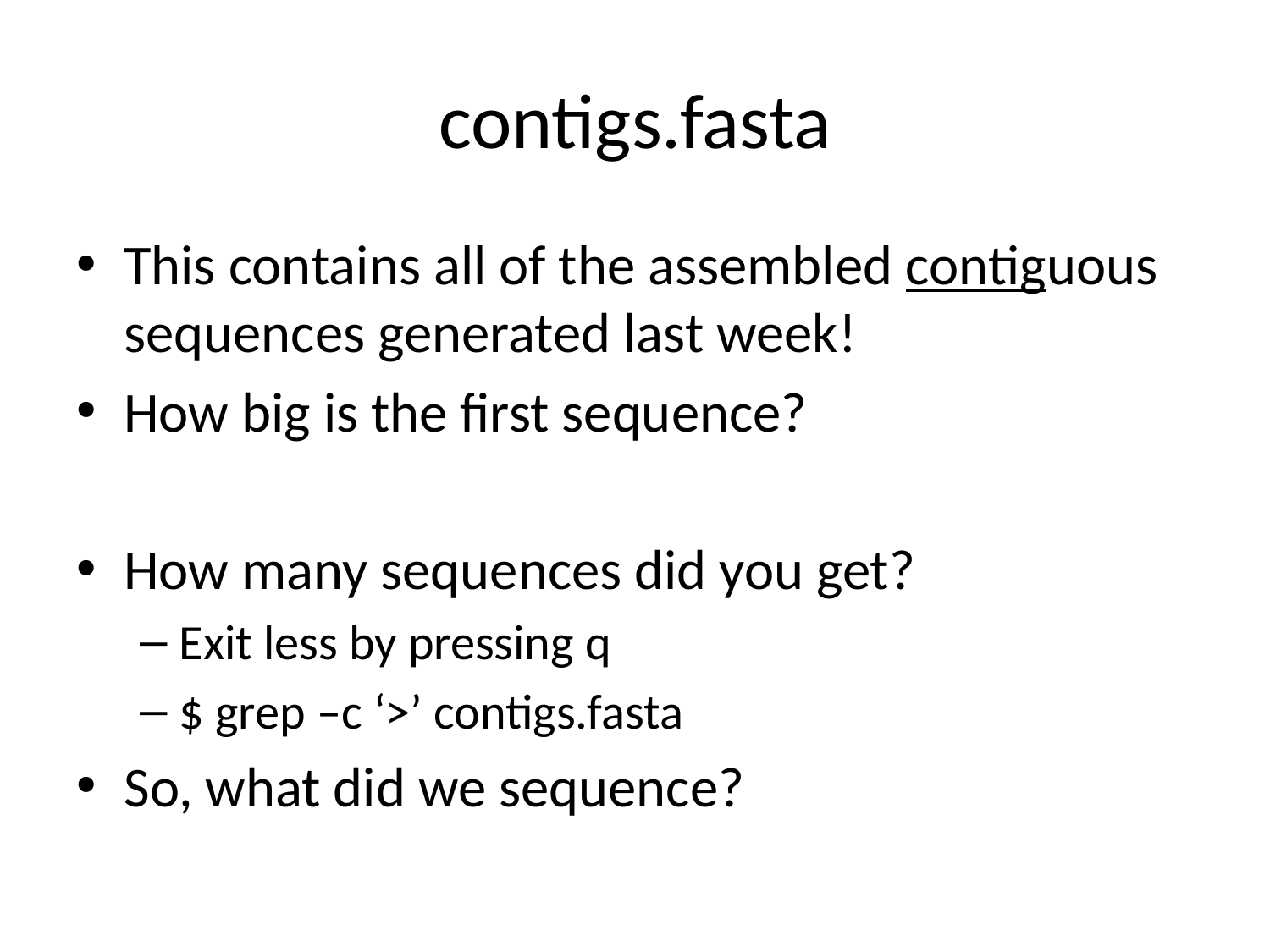

# contigs.fasta
This contains all of the assembled contiguous sequences generated last week!
How big is the first sequence?

How many sequences did you get?
Exit less by pressing q
$ grep –c ‘>’ contigs.fasta
So, what did we sequence?